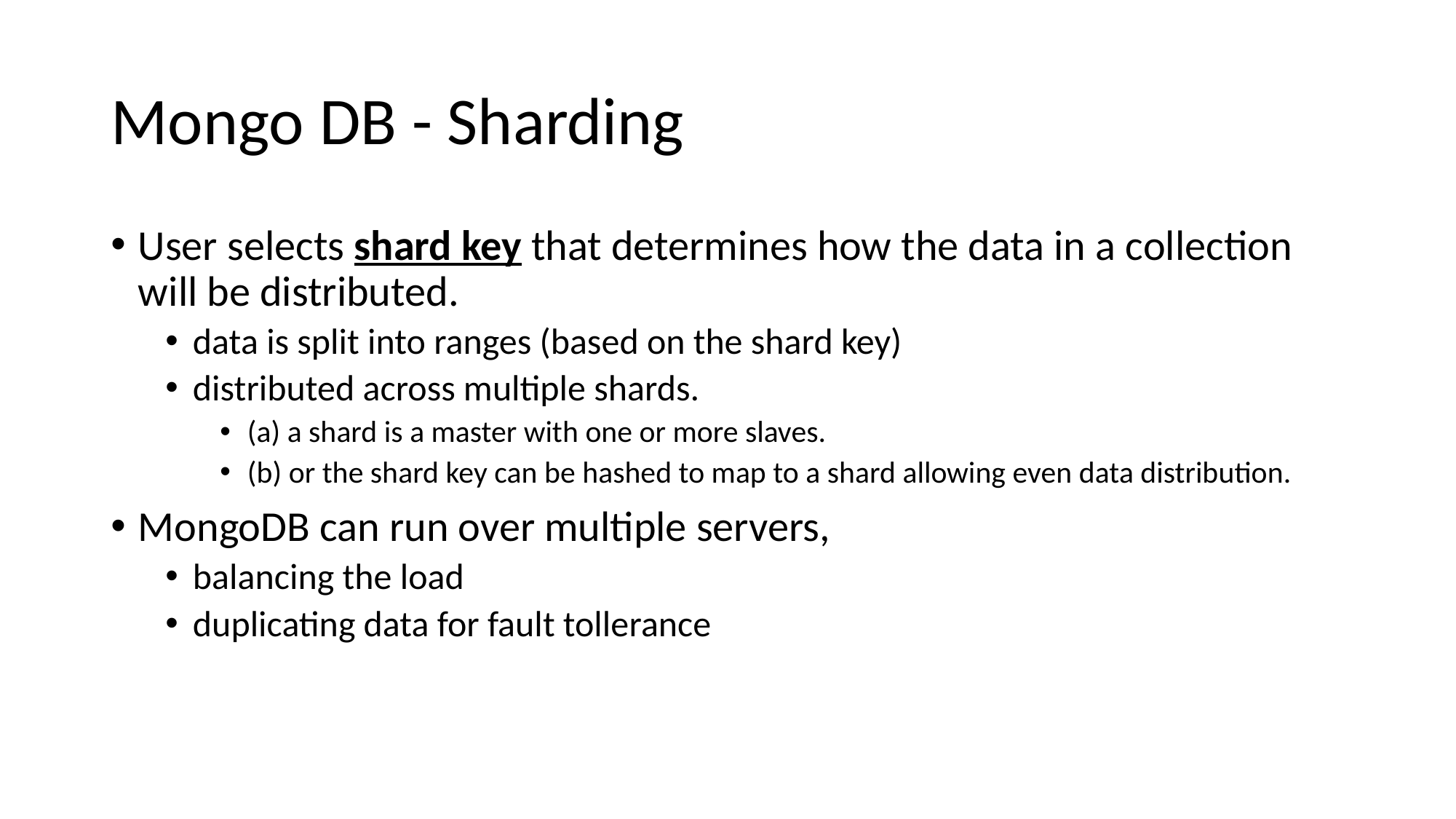

# Mongo DB - Sharding
User selects shard key that determines how the data in a collection will be distributed.
data is split into ranges (based on the shard key)
distributed across multiple shards.
(a) a shard is a master with one or more slaves.
(b) or the shard key can be hashed to map to a shard allowing even data distribution.
MongoDB can run over multiple servers,
balancing the load
duplicating data for fault tollerance